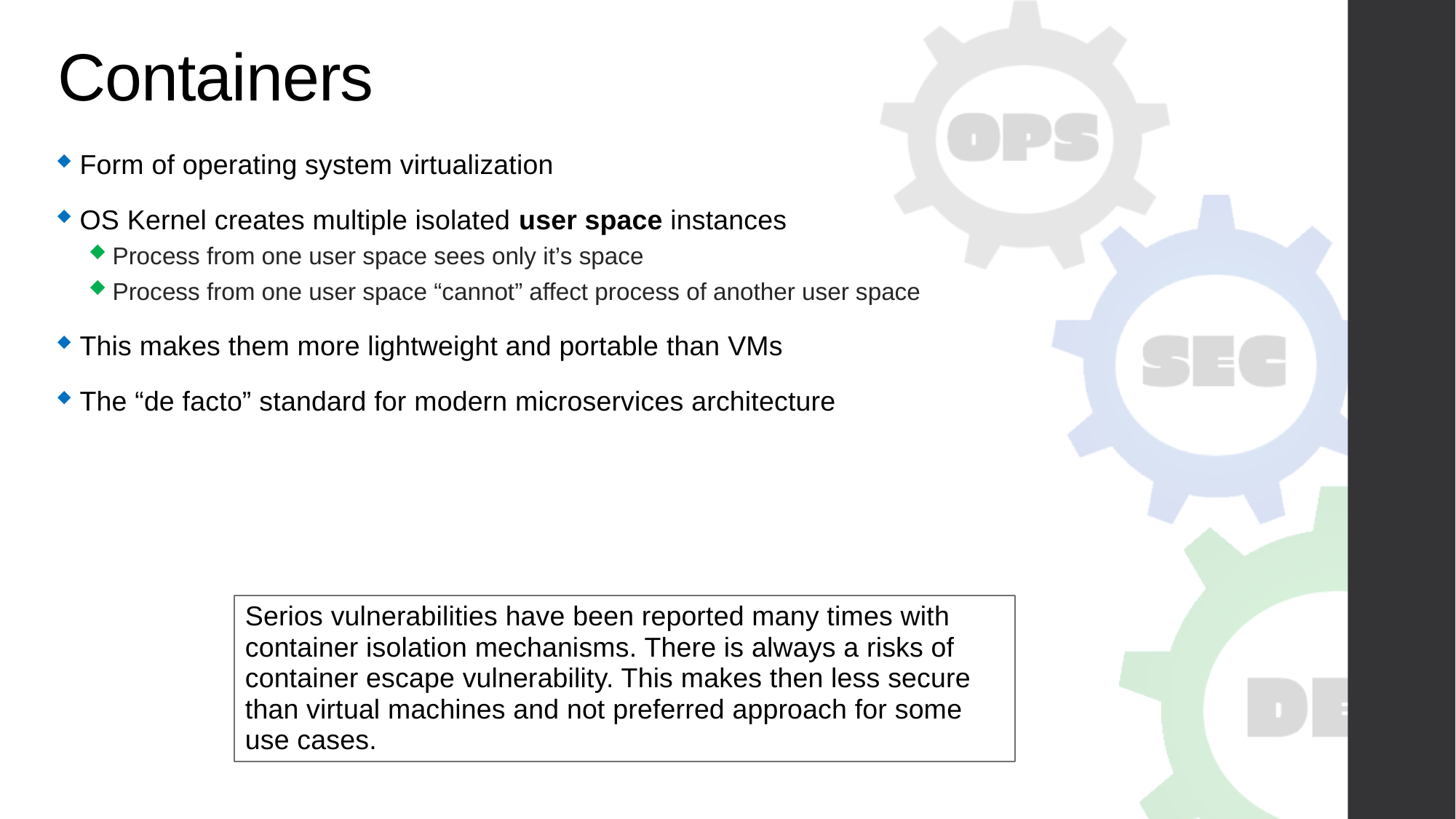

# Containers
Form of operating system virtualization
OS Kernel creates multiple isolated user space instances
Process from one user space sees only it’s space
Process from one user space “cannot” affect process of another user space
This makes them more lightweight and portable than VMs
The “de facto” standard for modern microservices architecture

Serios vulnerabilities have been reported many times with container isolation mechanisms. There is always a risks of container escape vulnerability. This makes then less secure than virtual machines and not preferred approach for some use cases.